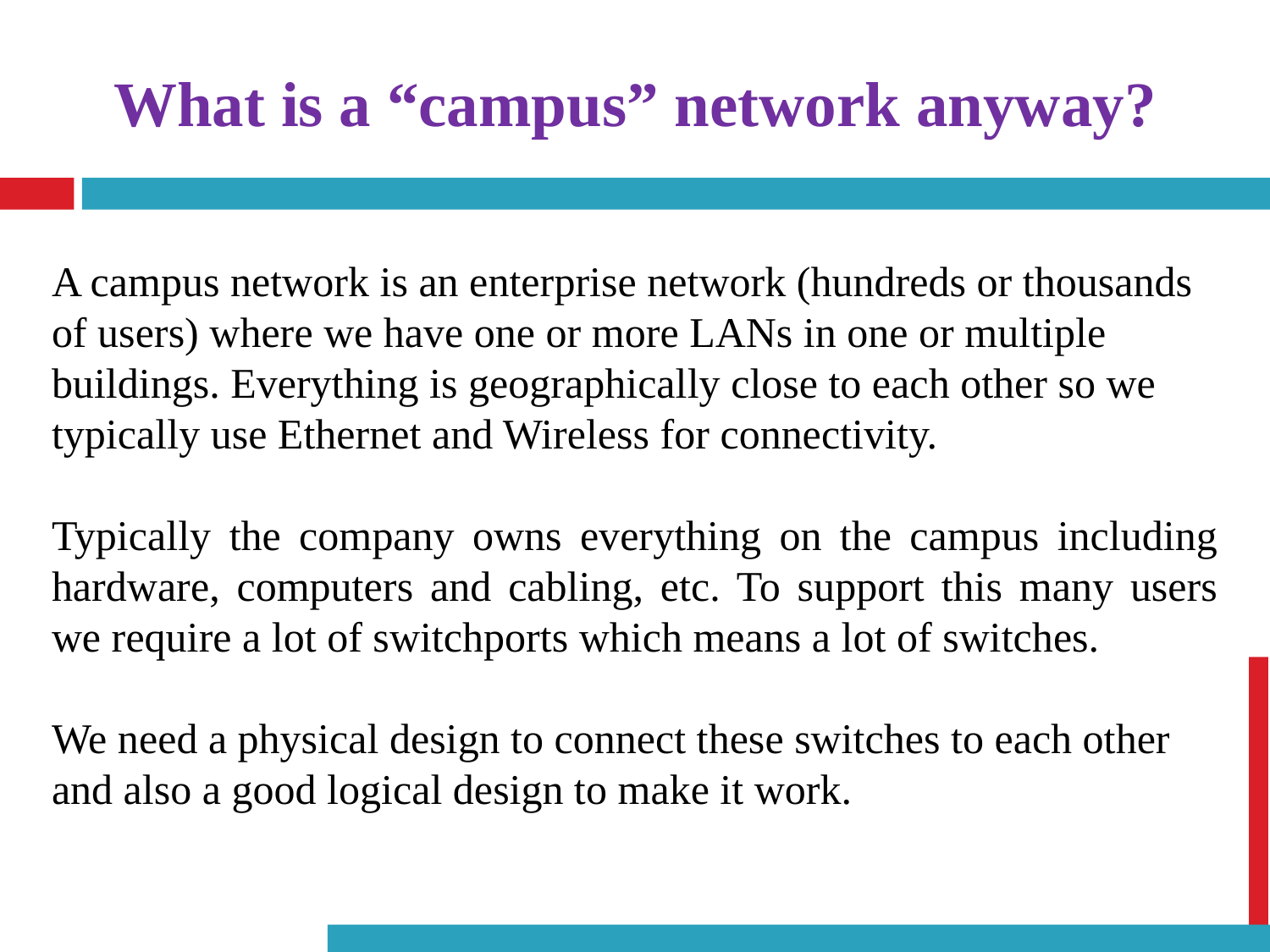

# What is a “campus” network anyway?
A campus network is an enterprise network (hundreds or thousands of users) where we have one or more LANs in one or multiple buildings. Everything is geographically close to each other so we typically use Ethernet and Wireless for connectivity.

Typically the company owns everything on the campus including hardware, computers and cabling, etc. To support this many users we require a lot of switchports which means a lot of switches.

We need a physical design to connect these switches to each other and also a good logical design to make it work.